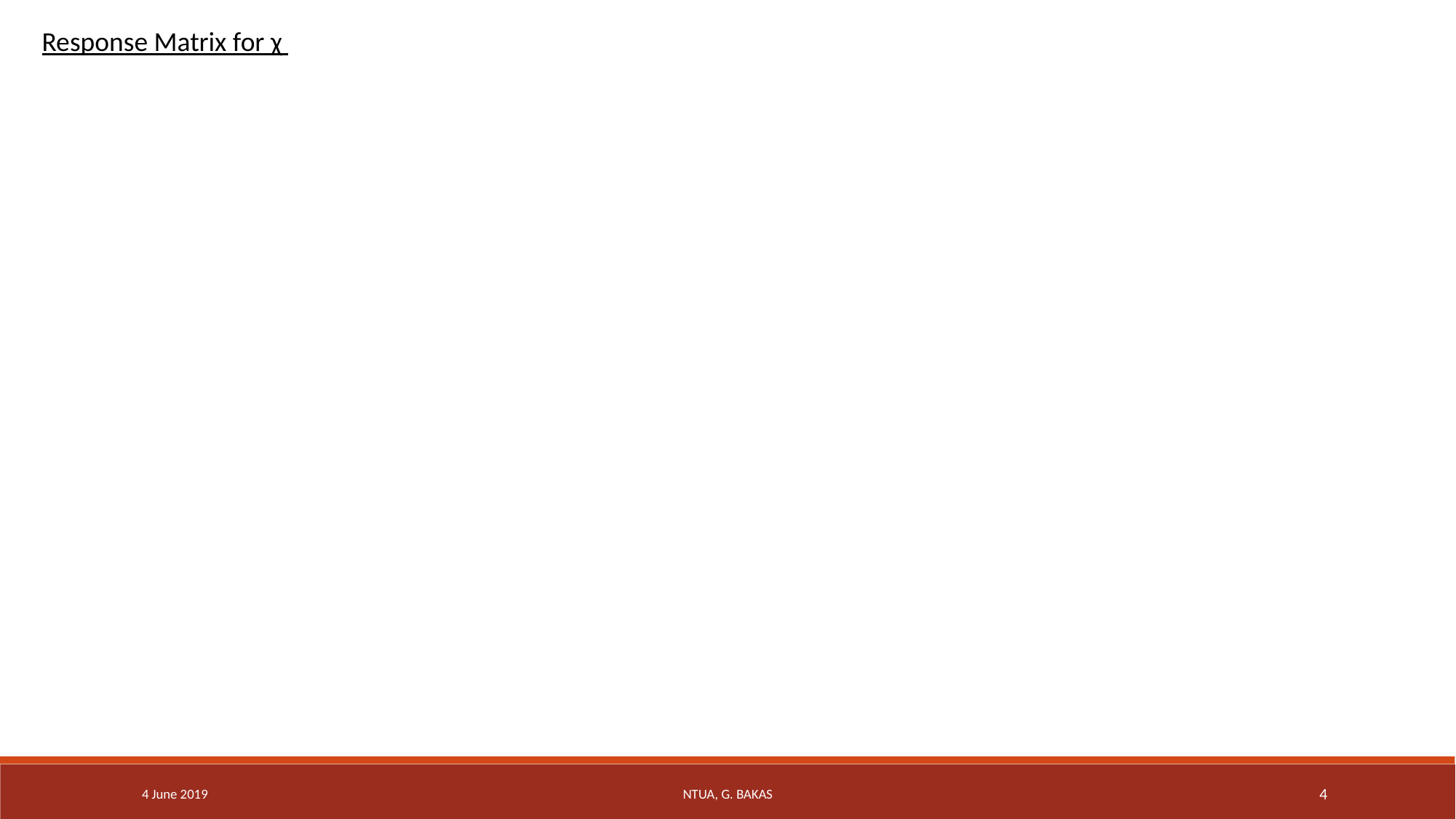

Response Matrix for χ
4 June 2019
NTUA, G. Bakas
4